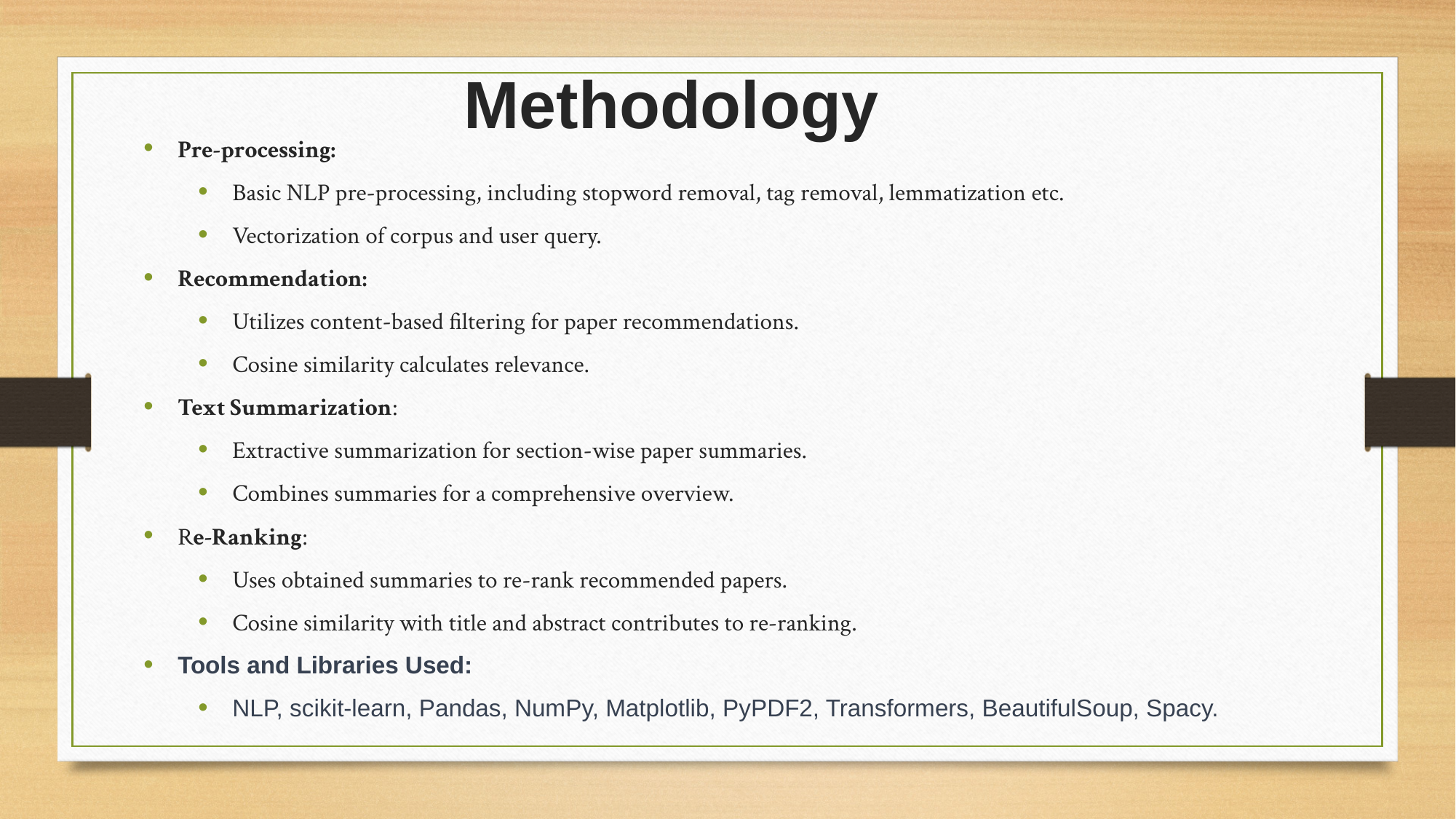

Methodology

Pre-processing:
Basic NLP pre-processing, including stopword removal, tag removal, lemmatization etc.
Vectorization of corpus and user query.
Recommendation:
Utilizes content-based filtering for paper recommendations.
Cosine similarity calculates relevance.
Text Summarization:
Extractive summarization for section-wise paper summaries.
Combines summaries for a comprehensive overview.
Re-Ranking:
Uses obtained summaries to re-rank recommended papers.
Cosine similarity with title and abstract contributes to re-ranking.
Tools and Libraries Used:
NLP, scikit-learn, Pandas, NumPy, Matplotlib, PyPDF2, Transformers, BeautifulSoup, Spacy.